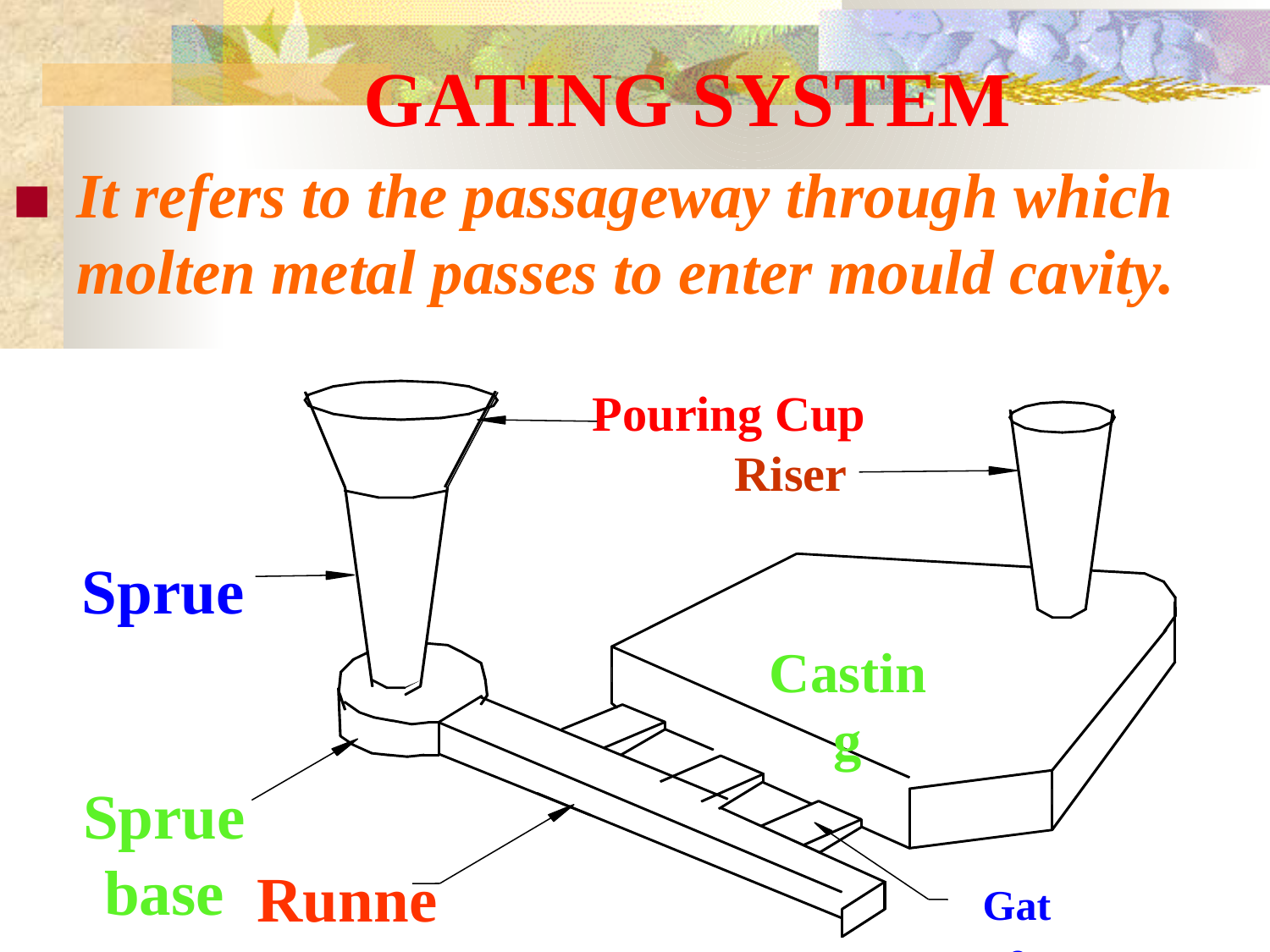

# GATING SYSTEM
It refers to the passageway through which molten metal passes to enter mould cavity.

Pouring Cup

Riser

Sprue

Casting

Sprue base

Runner
Gate